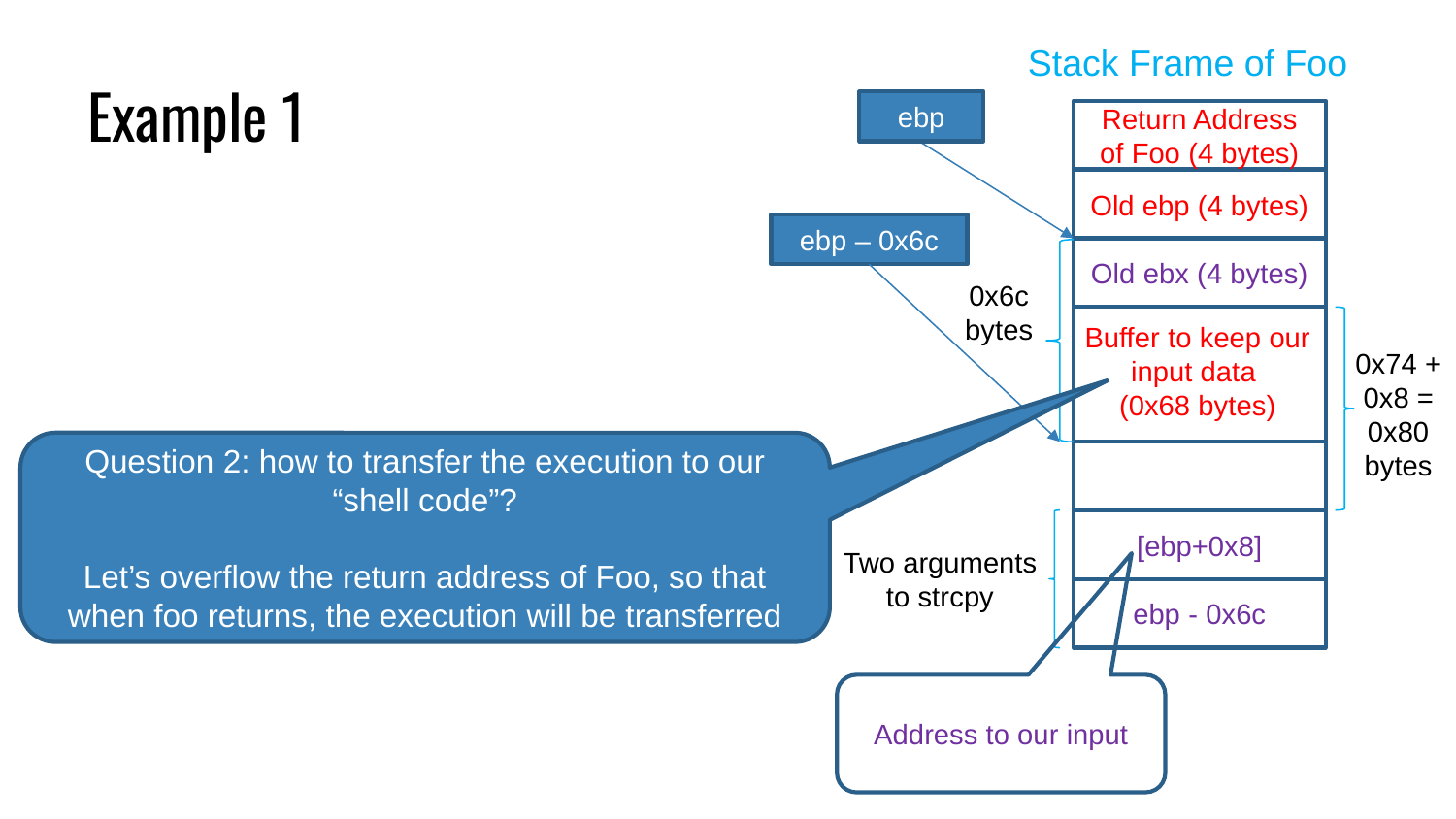

# Example 1
Stack Frame of Foo
ebp
Return Address
of Foo (4 bytes)
Old ebp (4 bytes)
ebp – 0x6c
Old ebx (4 bytes)

0x6c
bytes

Buffer to keep our input data
(0x68 bytes)
0x74 +
0x8 = 0x80
bytes
Question 2: how to transfer the execution to our “shell code”?

Let’s overflow the return address of Foo, so that when foo returns, the execution will be transferred

[ebp+0x8]
Two arguments to strcpy
ebp - 0x6c
Address to our input